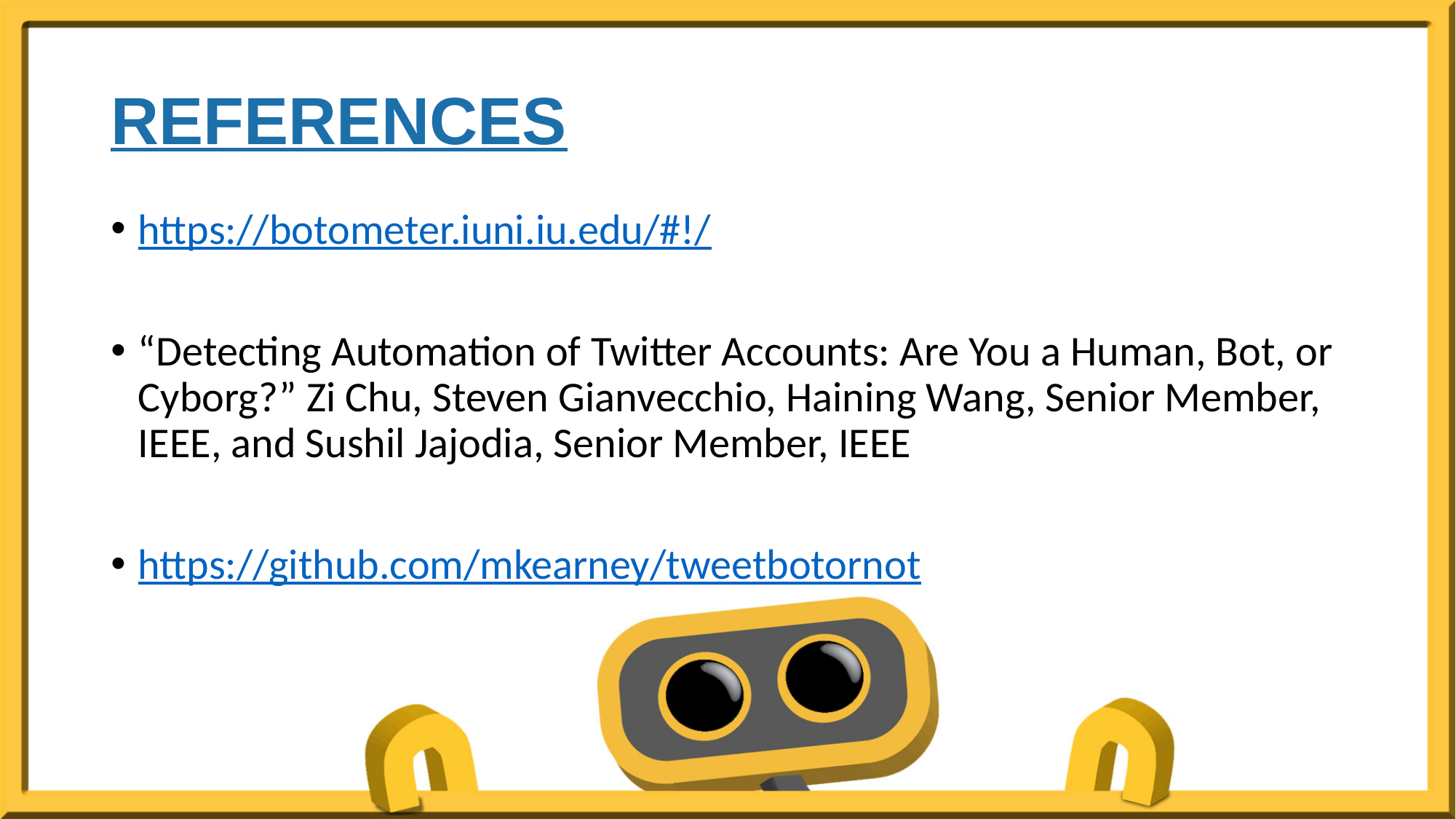

# REFERENCES
https://botometer.iuni.iu.edu/#!/

“Detecting Automation of Twitter Accounts: Are You a Human, Bot, or Cyborg?” Zi Chu, Steven Gianvecchio, Haining Wang, Senior Member, IEEE, and Sushil Jajodia, Senior Member, IEEE

https://github.com/mkearney/tweetbotornot